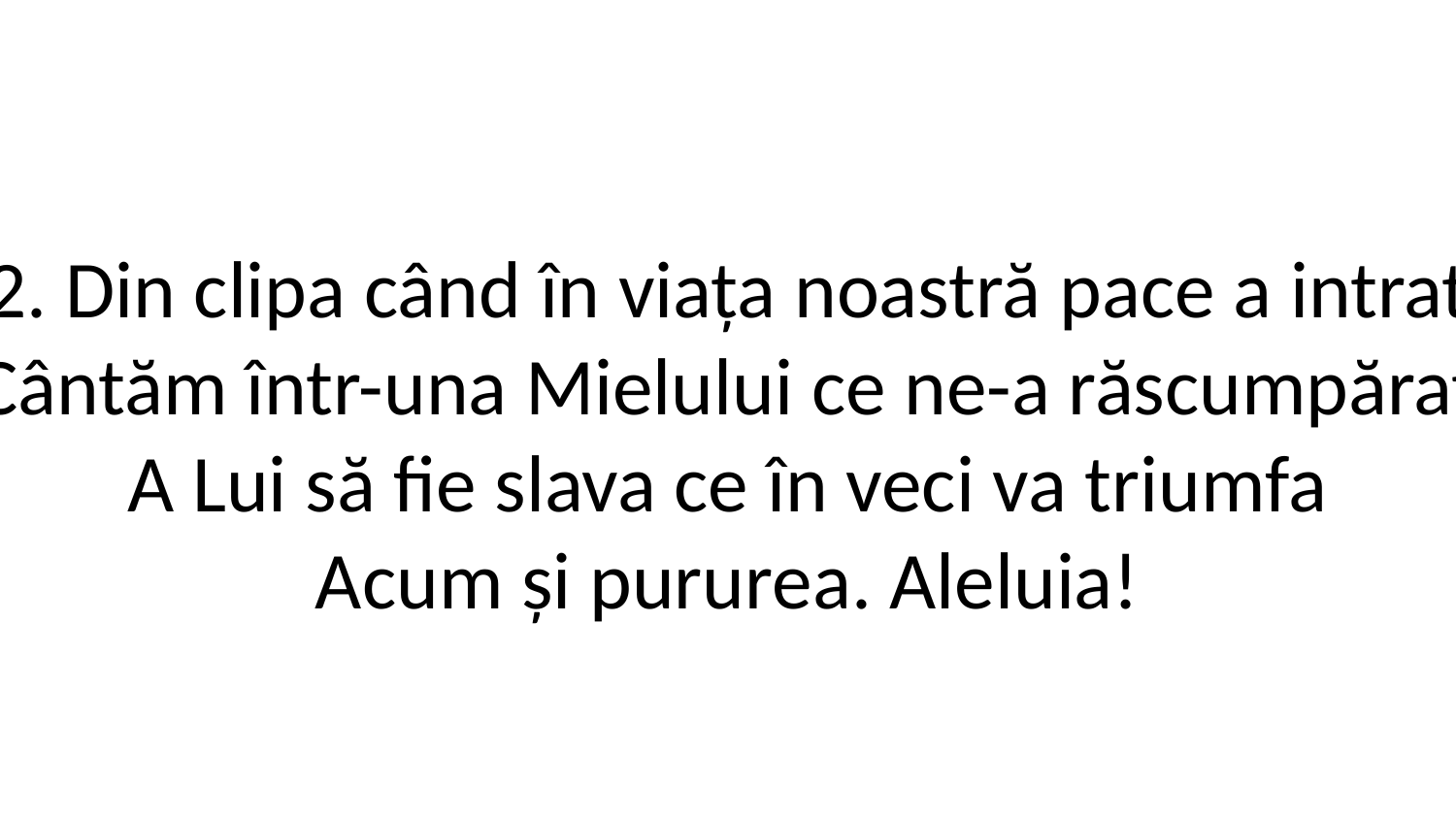

2. Din clipa când în viața noastră pace a intrat
Cântăm într-una Mielului ce ne-a răscumpărat
A Lui să fie slava ce în veci va triumfa
Acum și pururea. Aleluia!